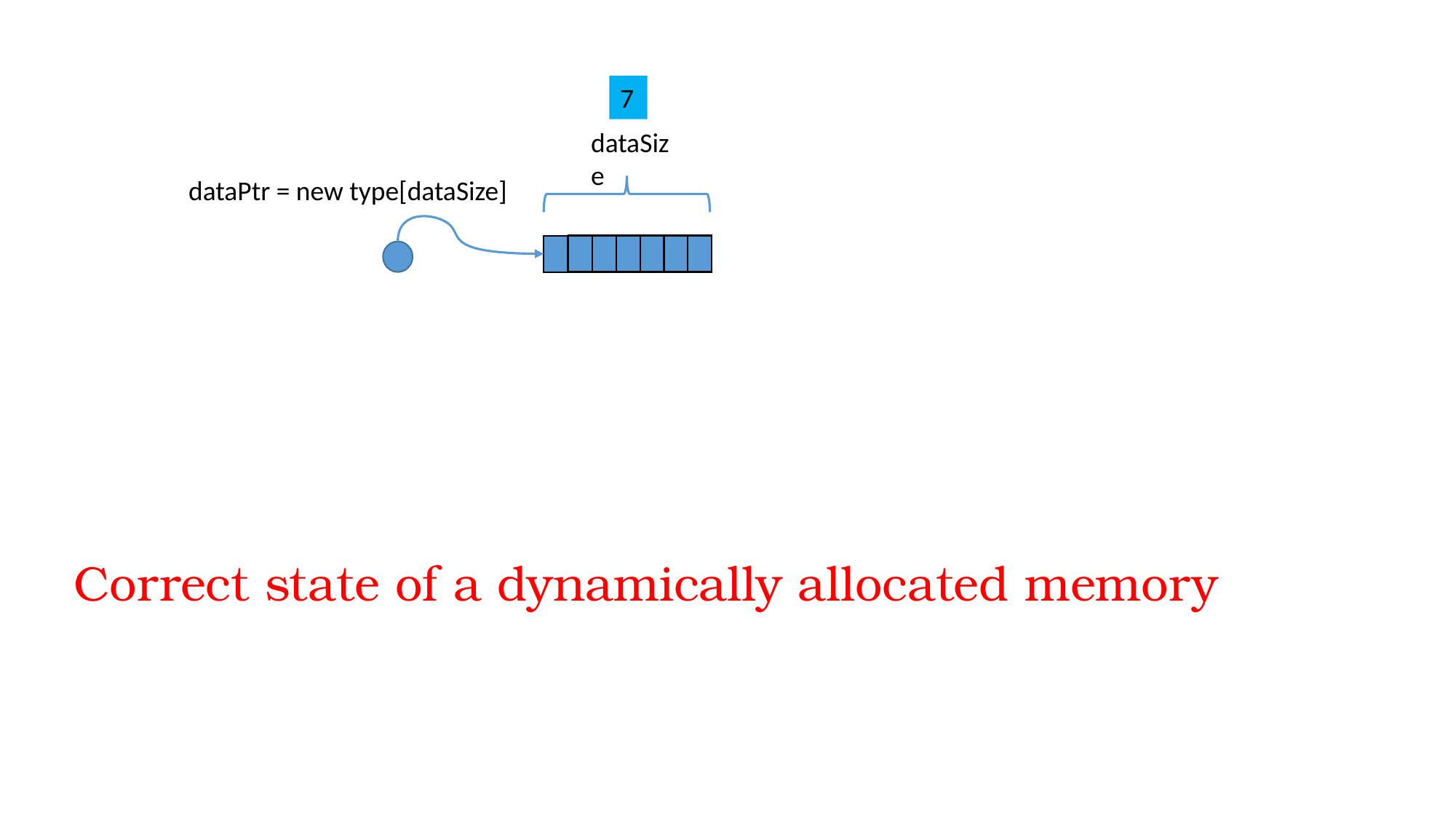

7

dataSize
dataPtr = new type[dataSize]

Correct state of a dynamically allocated memory